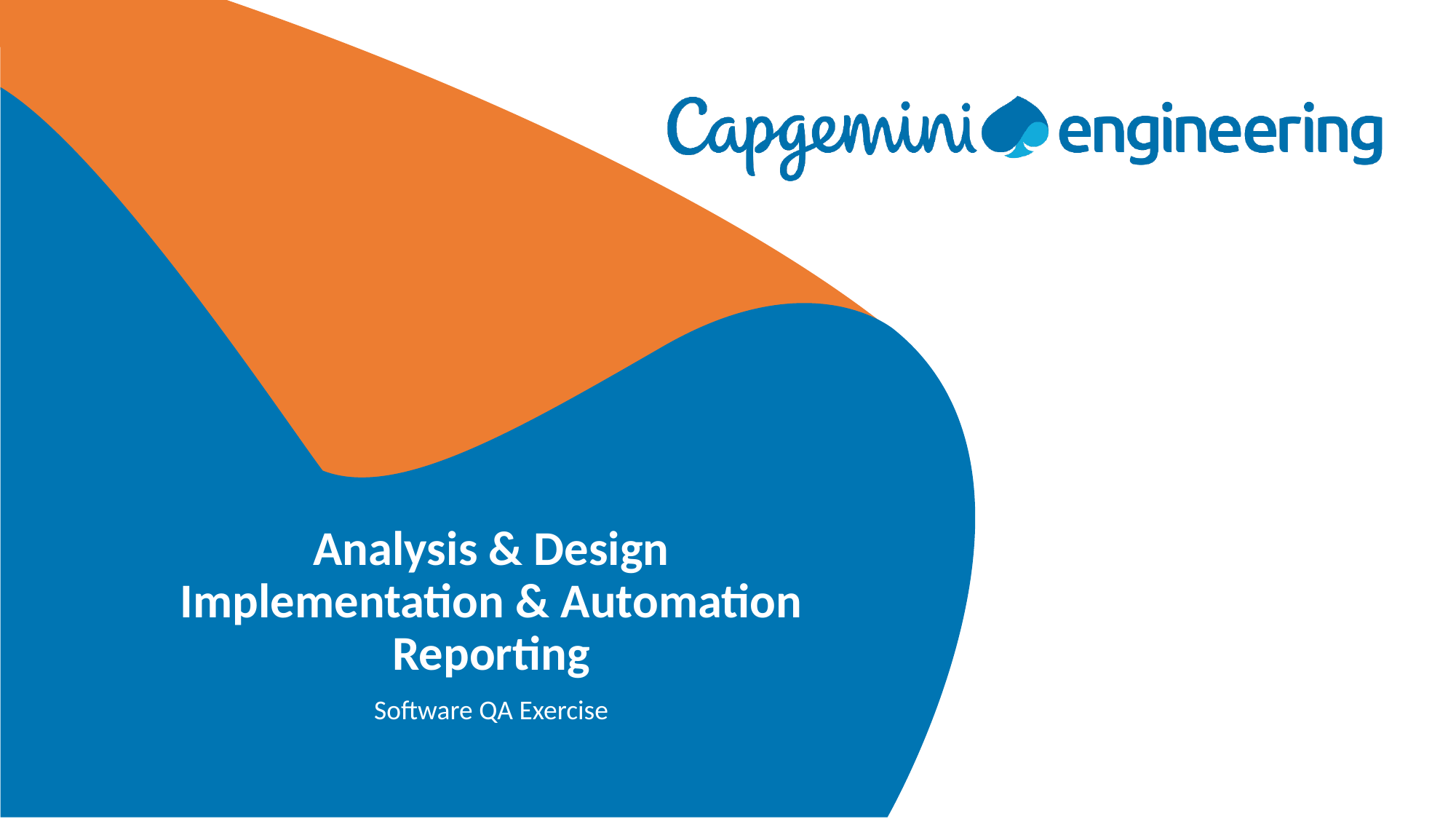

Analysis & Design
Implementation & Automation
Reporting
Software QA Exercise